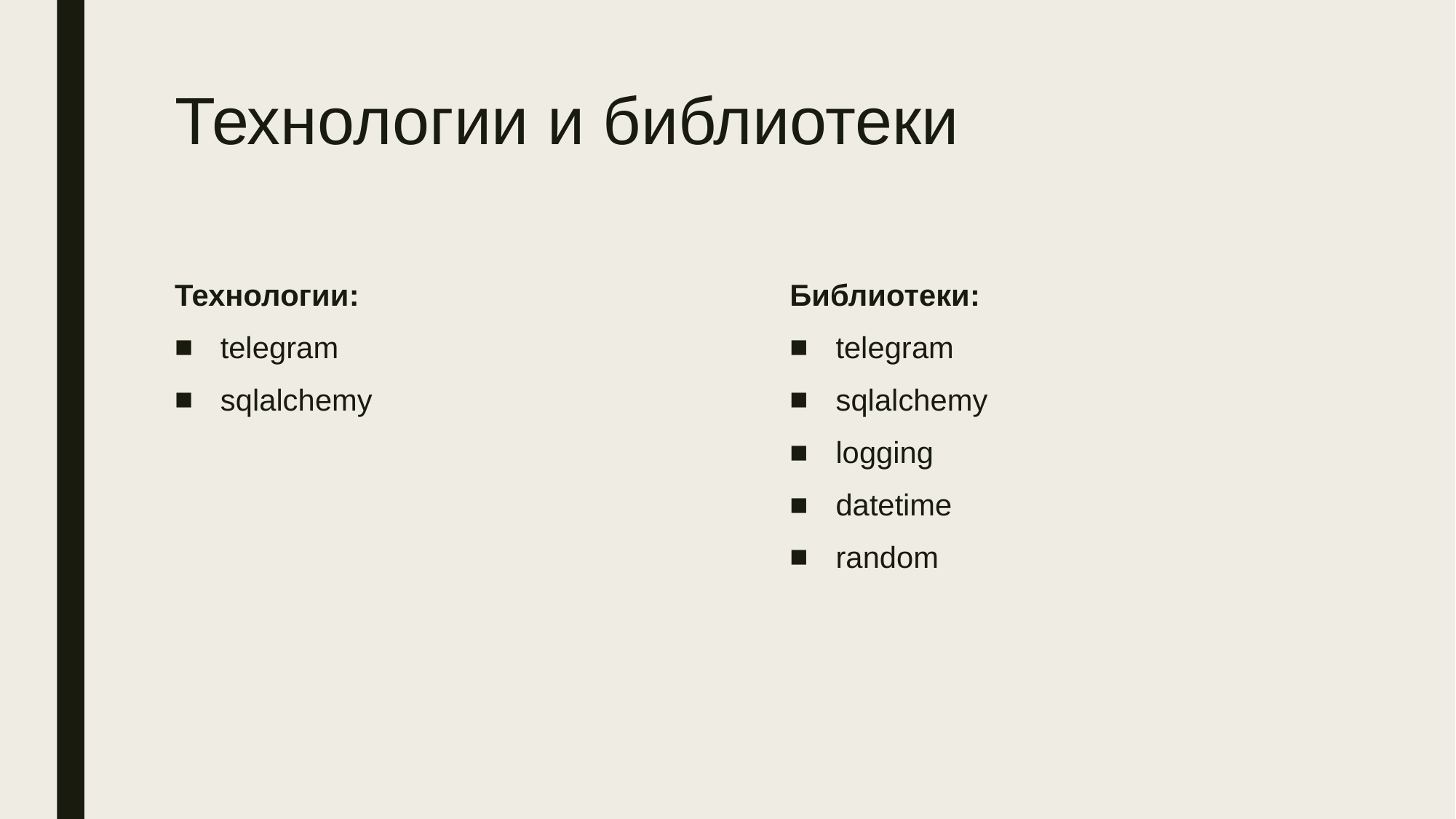

# Технологии и библиотеки
Технологии:
telegram
sqlalchemy

Библиотеки:
telegram
sqlalchemy
logging
datetime
random